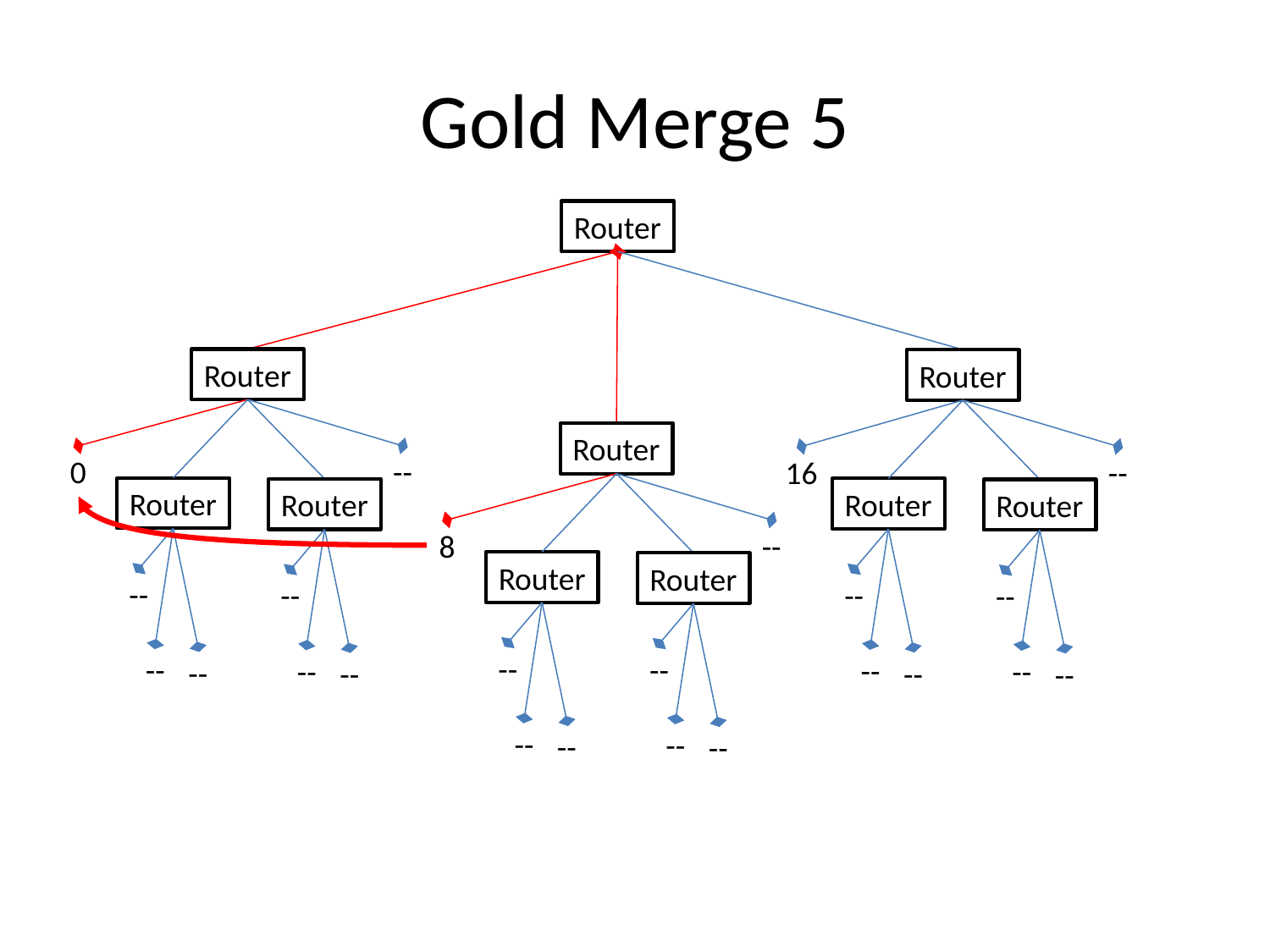

# Gold Merge 5
Router
Router
Router
Router
0
--
16
--
Router
Router
Router
Router
8
--
Router
Router
--
--
--
--
--
--
--
--
--
--
--
--
--
--
--
--
--
--